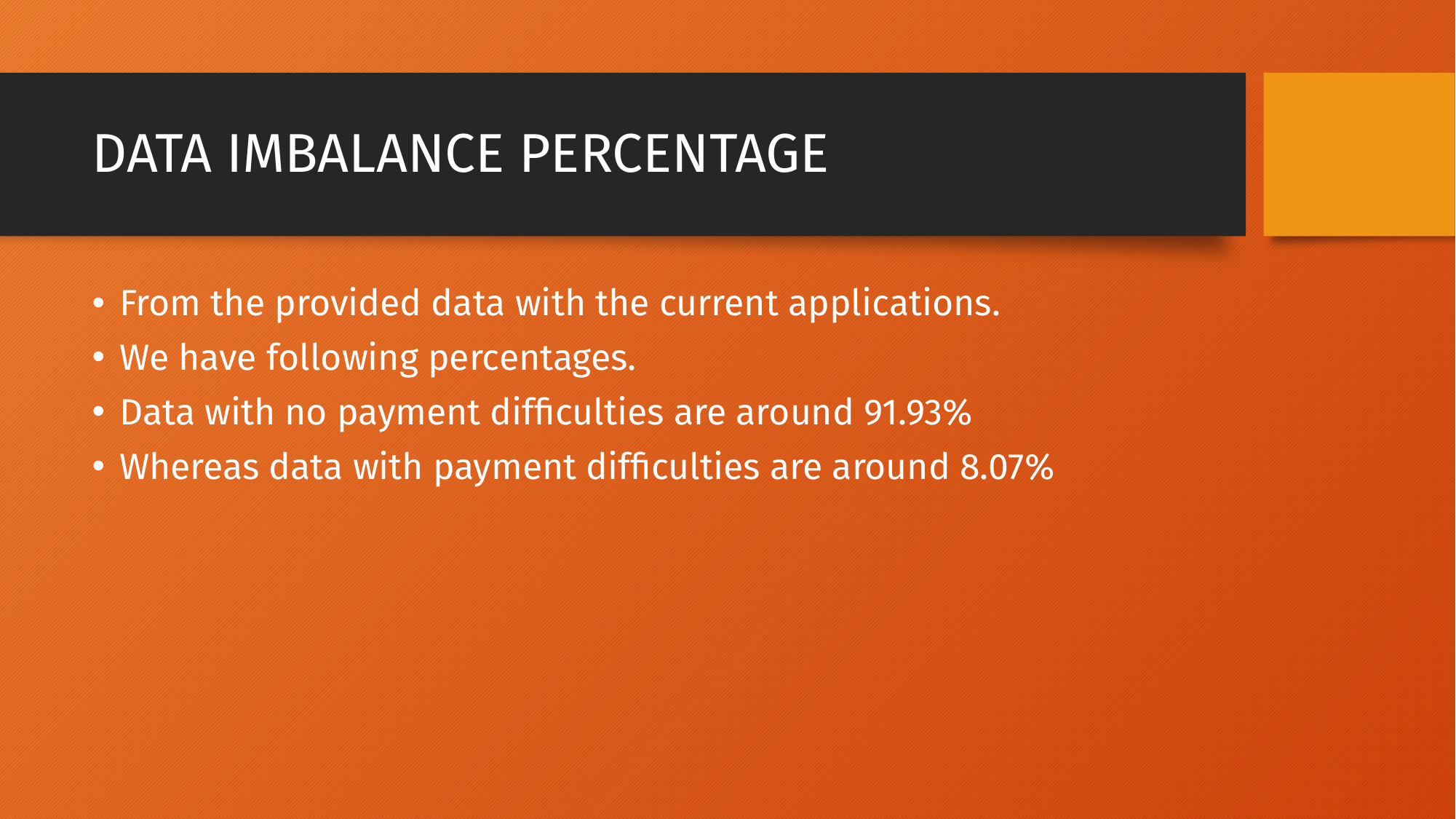

# DATA IMBALANCE PERCENTAGE
From the provided data with the current applications.
We have following percentages.
Data with no payment difficulties are around 91.93%
Whereas data with payment difficulties are around 8.07%